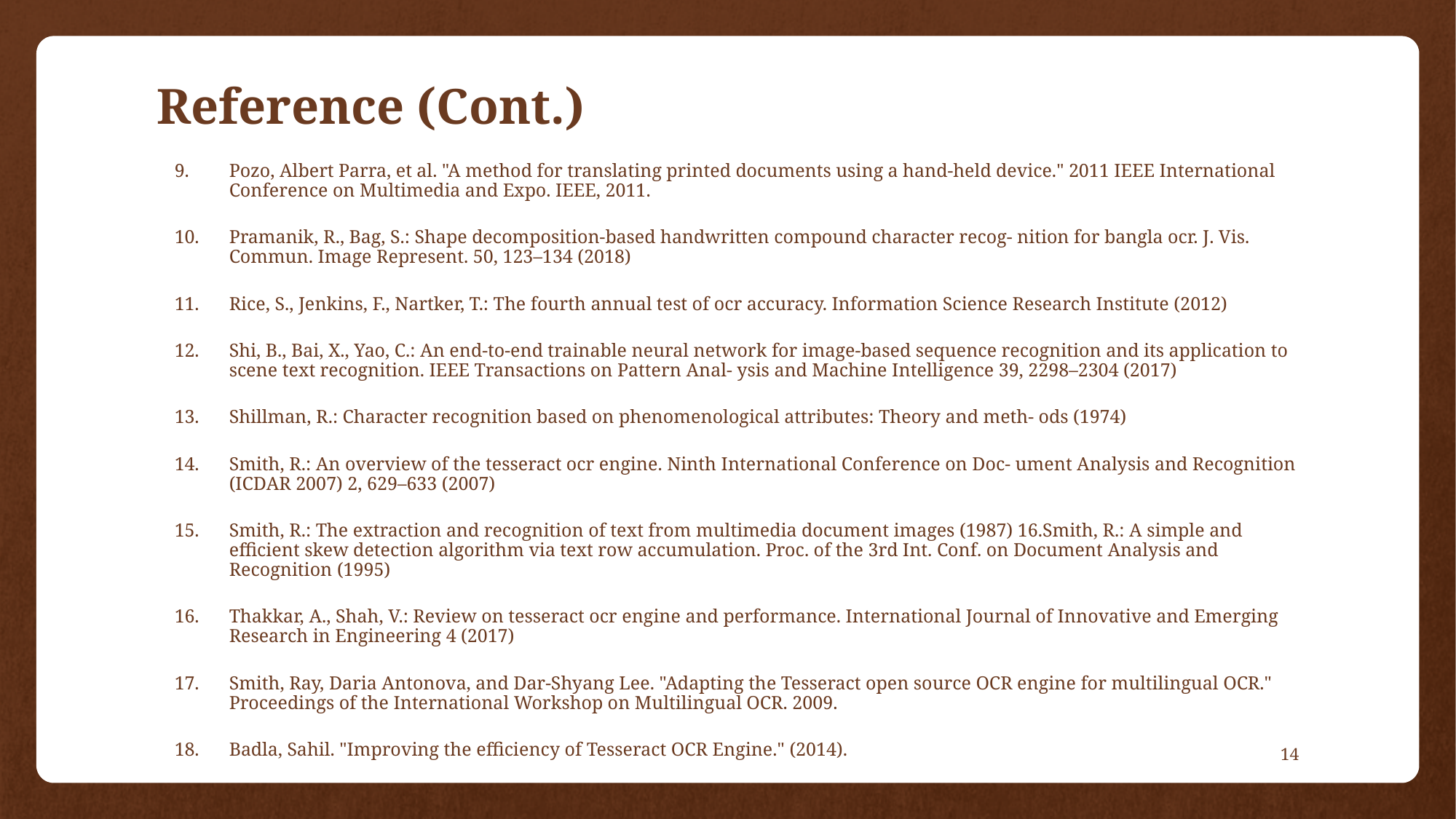

# Reference (Cont.)
Pozo, Albert Parra, et al. "A method for translating printed documents using a hand-held device." 2011 IEEE International Conference on Multimedia and Expo. IEEE, 2011.
Pramanik, R., Bag, S.: Shape decomposition-based handwritten compound character recog- nition for bangla ocr. J. Vis. Commun. Image Represent. 50, 123–134 (2018)
Rice, S., Jenkins, F., Nartker, T.: The fourth annual test of ocr accuracy. Information Science Research Institute (2012)
Shi, B., Bai, X., Yao, C.: An end-to-end trainable neural network for image-based sequence recognition and its application to scene text recognition. IEEE Transactions on Pattern Anal- ysis and Machine Intelligence 39, 2298–2304 (2017)
Shillman, R.: Character recognition based on phenomenological attributes: Theory and meth- ods (1974)
Smith, R.: An overview of the tesseract ocr engine. Ninth International Conference on Doc- ument Analysis and Recognition (ICDAR 2007) 2, 629–633 (2007)
Smith, R.: The extraction and recognition of text from multimedia document images (1987) 16.Smith, R.: A simple and efficient skew detection algorithm via text row accumulation. Proc. of the 3rd Int. Conf. on Document Analysis and Recognition (1995)
Thakkar, A., Shah, V.: Review on tesseract ocr engine and performance. International Journal of Innovative and Emerging Research in Engineering 4 (2017)
Smith, Ray, Daria Antonova, and Dar-Shyang Lee. "Adapting the Tesseract open source OCR engine for multilingual OCR." Proceedings of the International Workshop on Multilingual OCR. 2009.
Badla, Sahil. "Improving the efficiency of Tesseract OCR Engine." (2014).

14